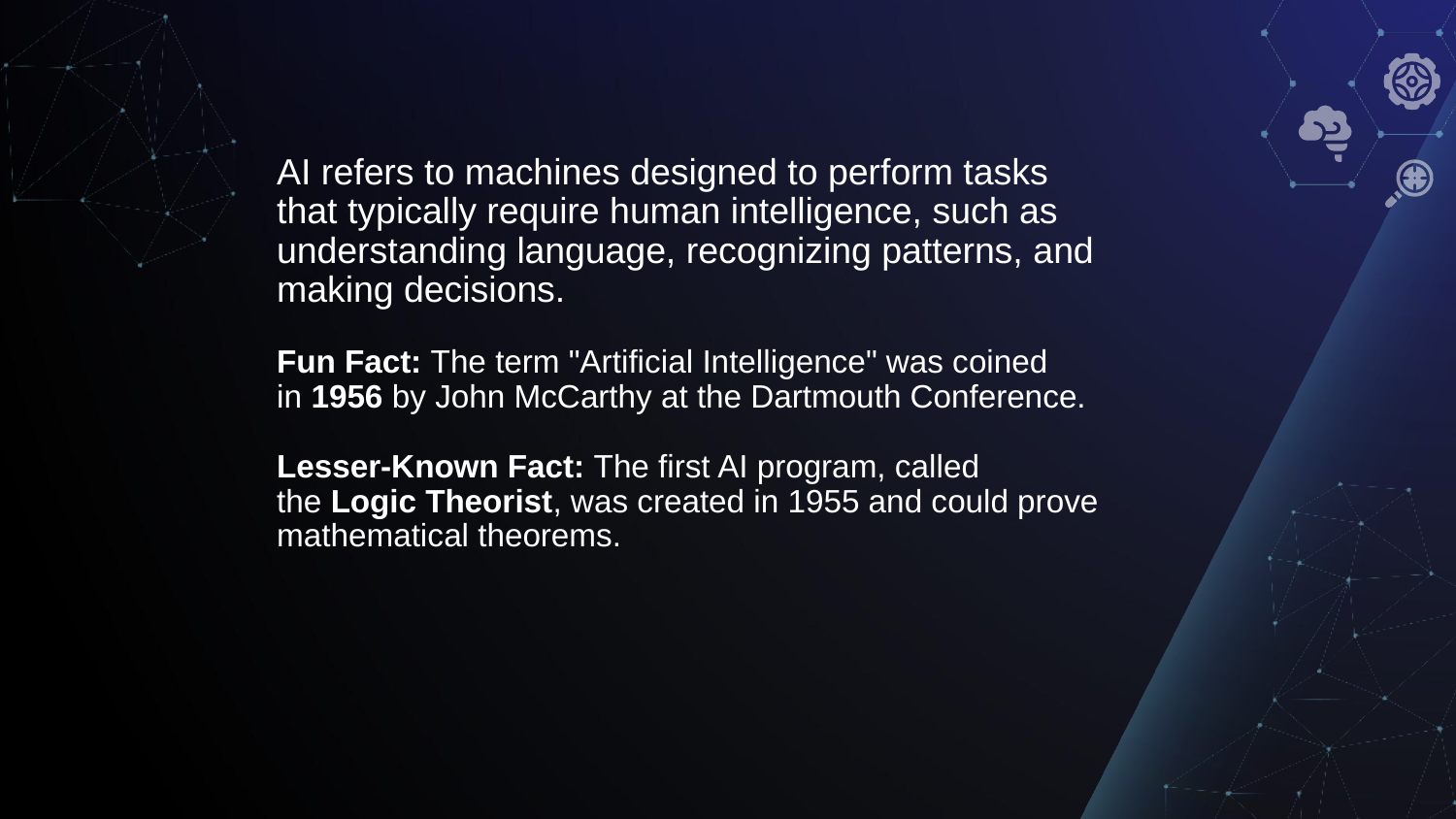

# AI refers to machines designed to perform tasks that typically require human intelligence, such as understanding language, recognizing patterns, and making decisions. Fun Fact: The term "Artificial Intelligence" was coined in 1956 by John McCarthy at the Dartmouth Conference. Lesser-Known Fact: The first AI program, called the Logic Theorist, was created in 1955 and could prove mathematical theorems.